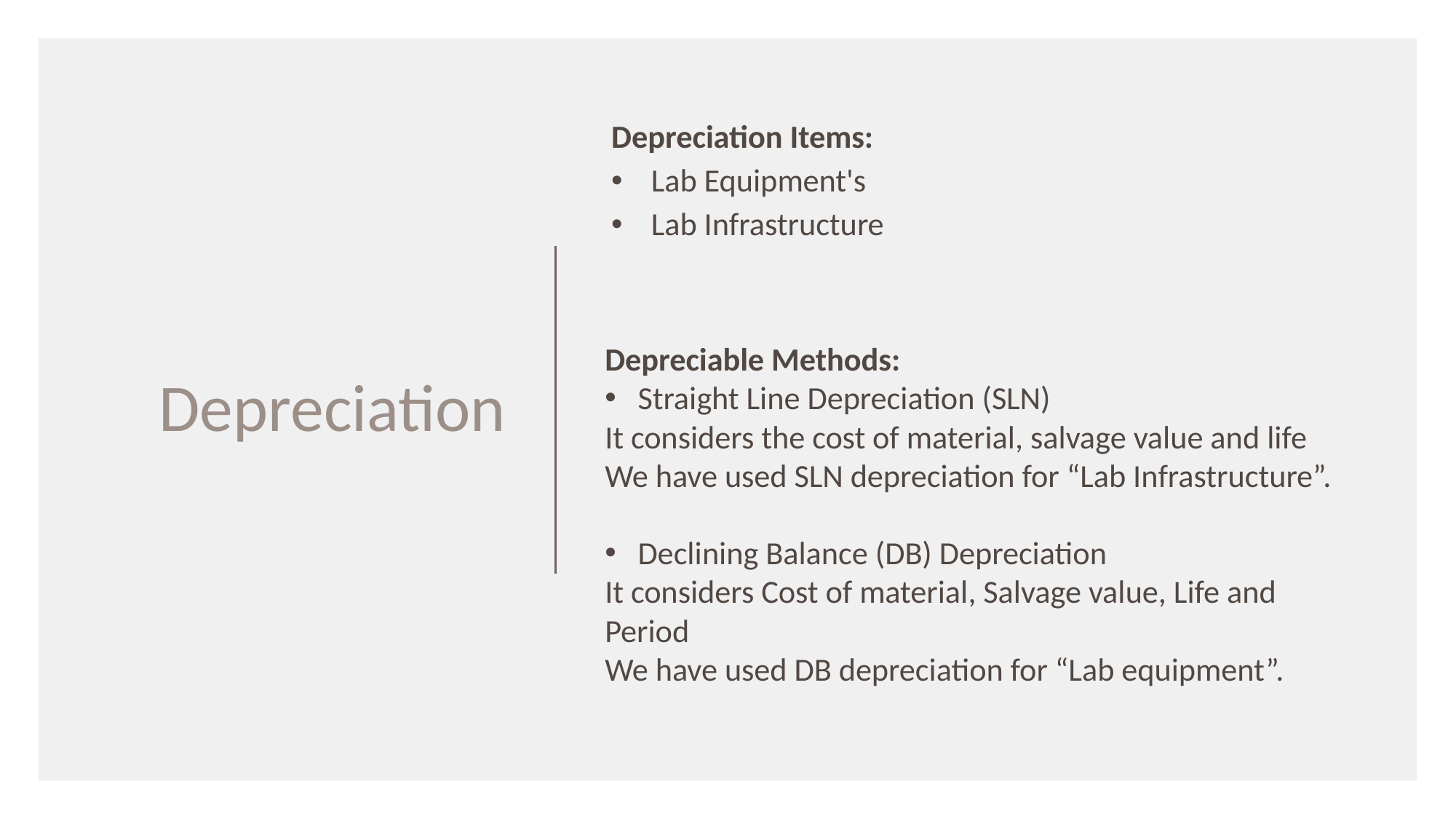

Depreciation
Depreciation Items:
Lab Equipment's
Lab Infrastructure

Depreciable Methods:
Straight Line Depreciation (SLN)
It considers the cost of material, salvage value and life
We have used SLN depreciation for “Lab Infrastructure”.

Declining Balance (DB) Depreciation
It considers Cost of material, Salvage value, Life and Period
We have used DB depreciation for “Lab equipment”.